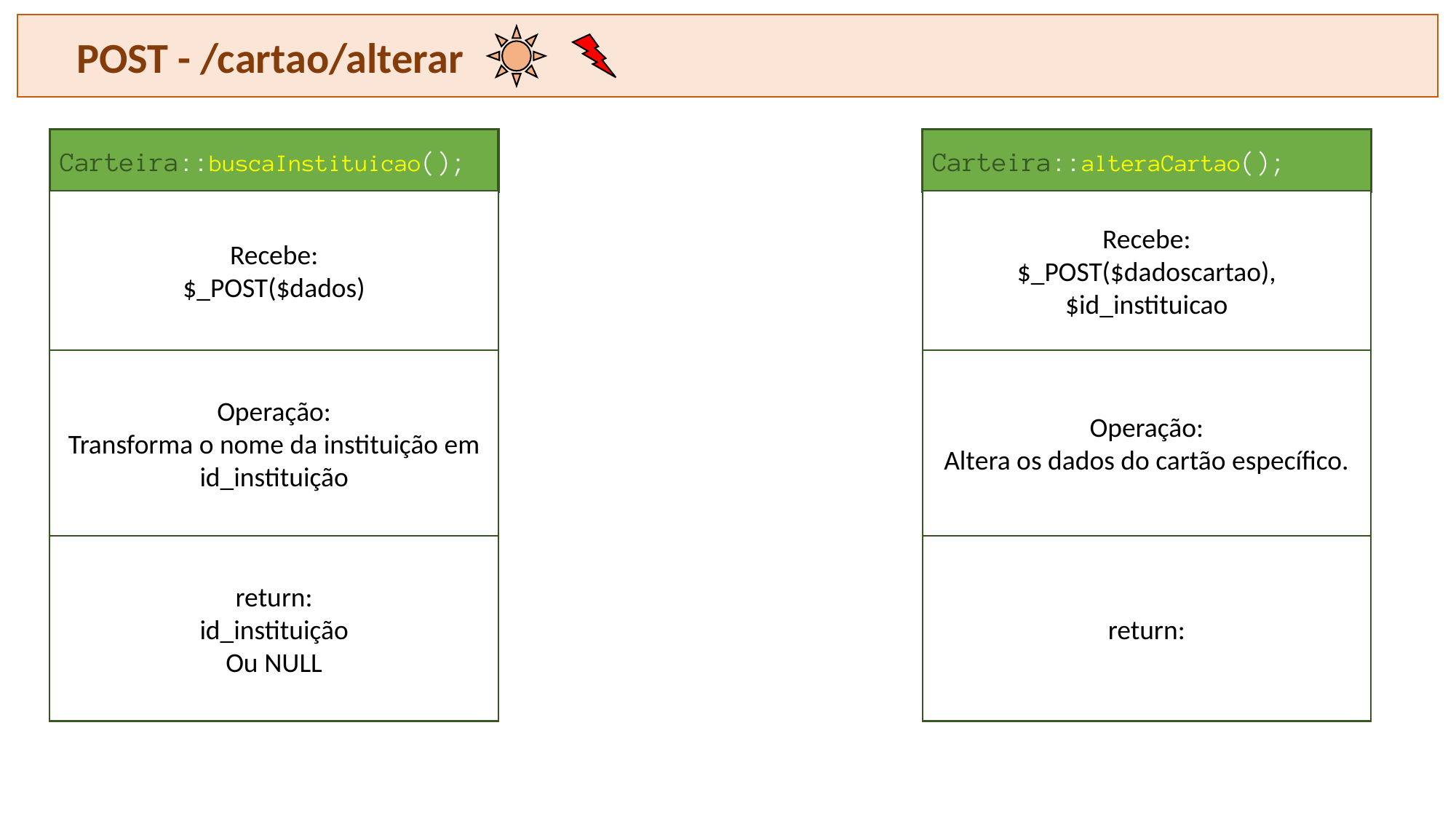

POST - /cartao/alterar

Carteira::buscaInstituicao();
Carteira::alteraCartao();
Recebe:
$_POST($dados)
Recebe:
$_POST($dadoscartao),
$id_instituicao
Operação:
Transforma o nome da instituição em id_instituição
Operação:
Altera os dados do cartão específico.
return:
id_instituição
Ou NULL
return: